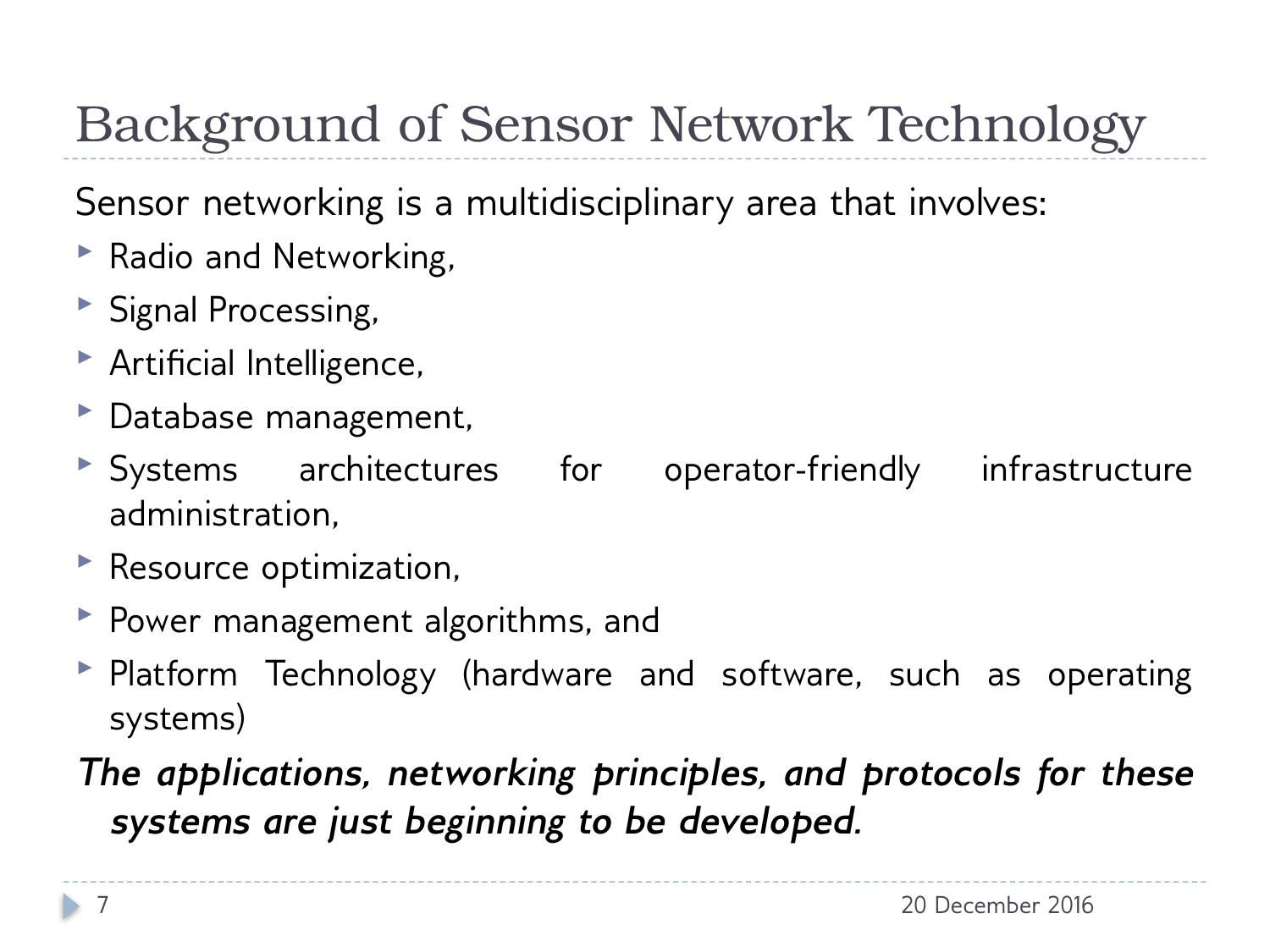

# Background of Sensor Network Technology
Sensor networking is a multidisciplinary area that involves:
Radio and Networking,
Signal Processing,
Artificial Intelligence,
Database management,
Systems architectures for operator-friendly infrastructure administration,
Resource optimization,
Power management algorithms, and
Platform Technology (hardware and software, such as operating systems)
The applications, networking principles, and protocols for these systems are just beginning to be developed.
7
20 December 2016